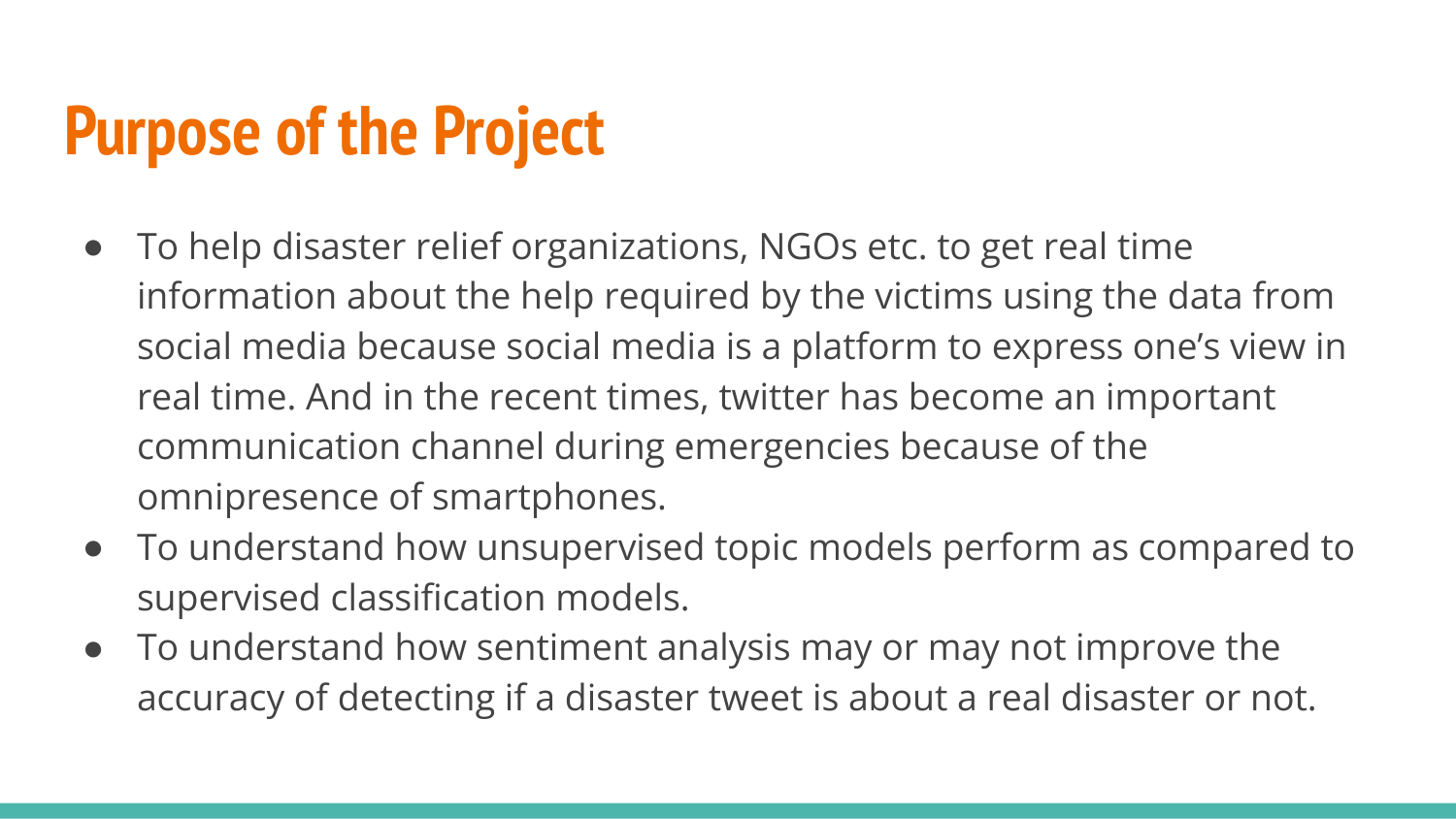

# Purpose of the Project
To help disaster relief organizations, NGOs etc. to get real time information about the help required by the victims using the data from social media because social media is a platform to express one’s view in real time. And in the recent times, twitter has become an important communication channel during emergencies because of the omnipresence of smartphones.
To understand how unsupervised topic models perform as compared to supervised classification models.
To understand how sentiment analysis may or may not improve the accuracy of detecting if a disaster tweet is about a real disaster or not.